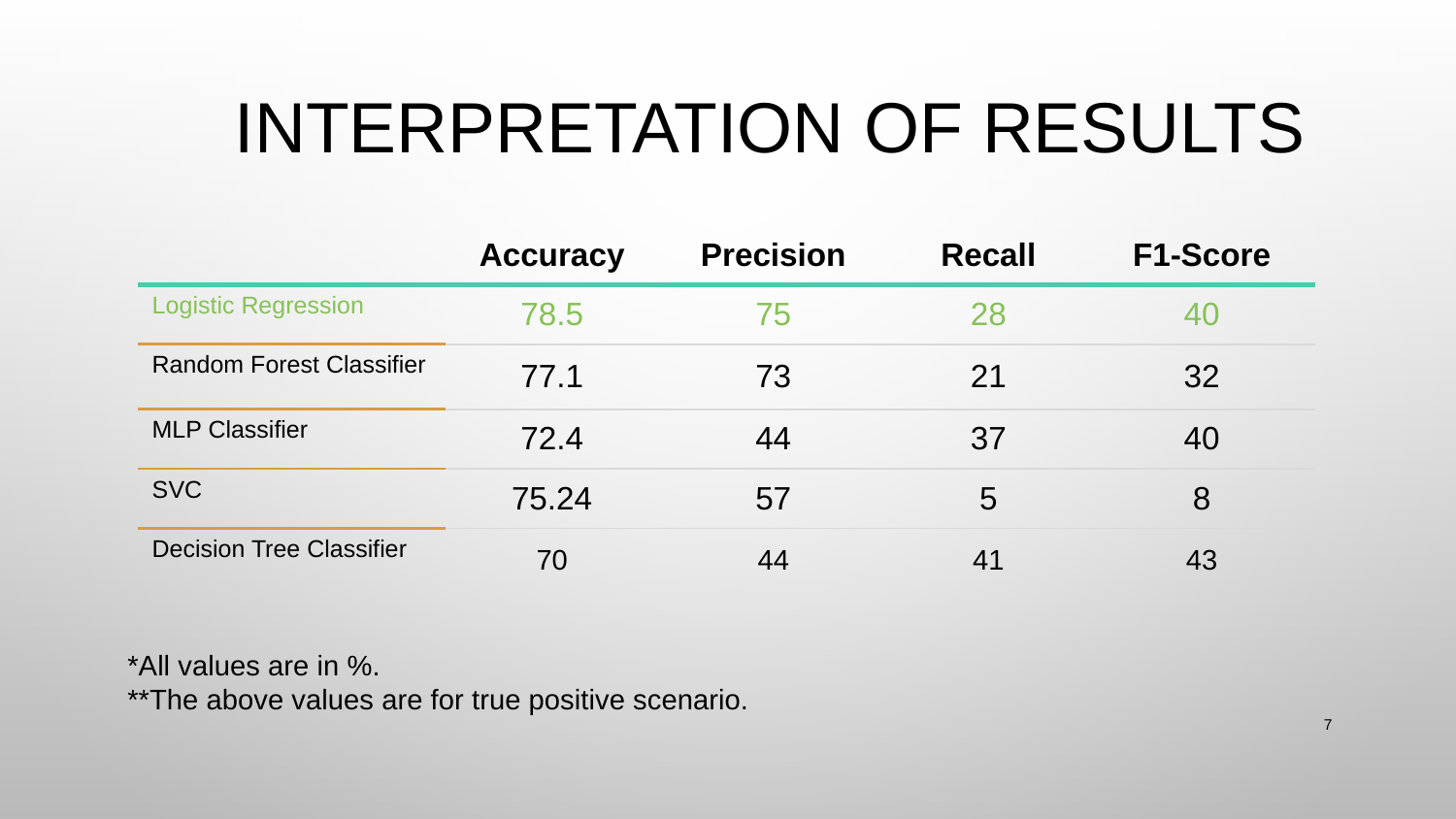

# Interpretation of Results
|  | Accuracy | Precision | Recall | F1-Score |
| --- | --- | --- | --- | --- |
| Logistic Regression | 78.5 | 75 | 28 | 40 |
| Random Forest Classifier | 77.1 | 73 | 21 | 32 |
| MLP Classifier | 72.4 | 44 | 37 | 40 |
| SVC | 75.24 | 57 | 5 | 8 |
| Decision Tree Classifier | 70 | 44 | 41 | 43 |
*All values are in %.
**The above values are for true positive scenario.
7